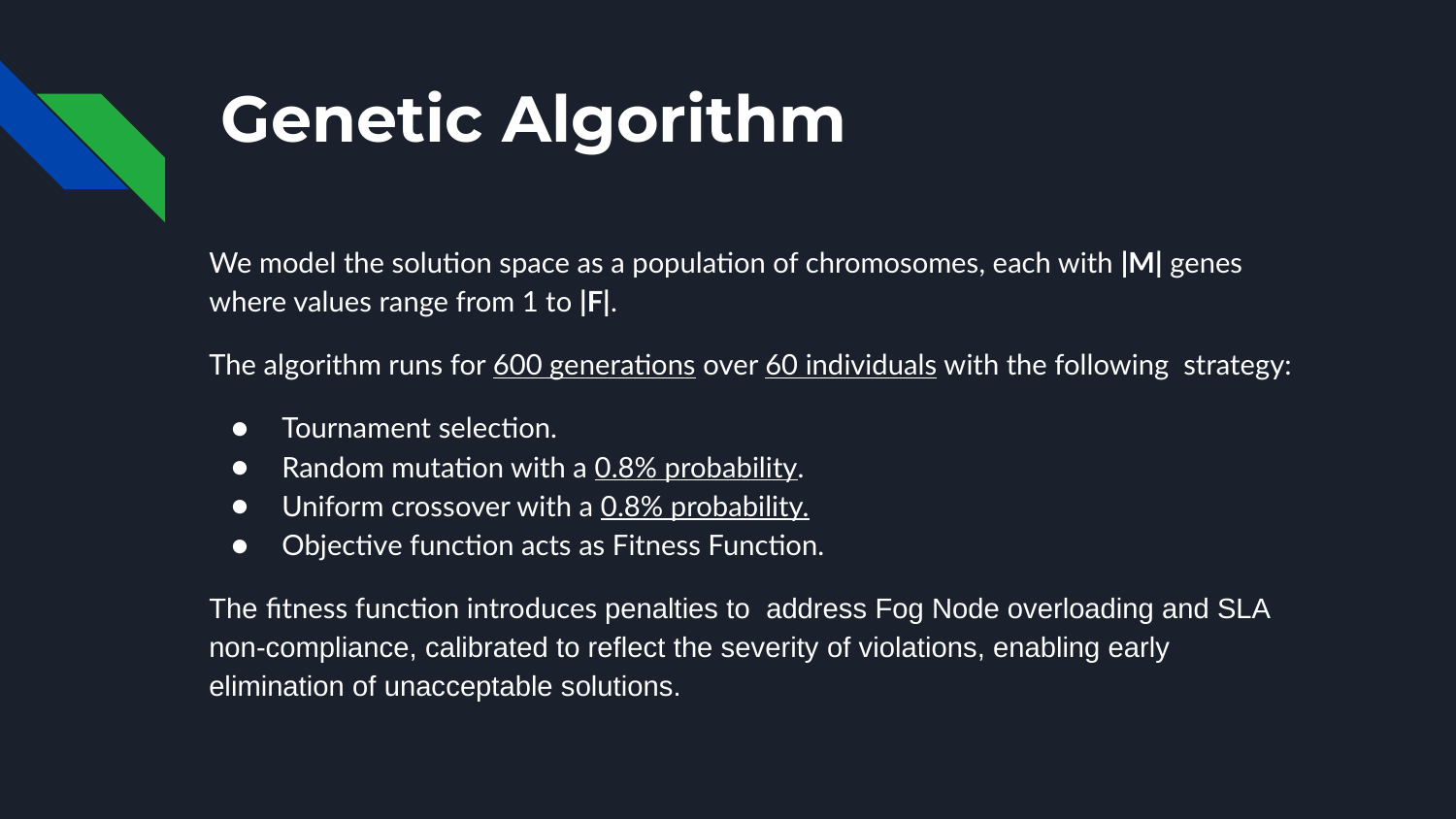

# Genetic Algorithm
We model the solution space as a population of chromosomes, each with |M| genes where values range from 1 to |F|.
The algorithm runs for 600 generations over 60 individuals with the following  strategy:
Tournament selection.
Random mutation with a 0.8% probability.
Uniform crossover with a 0.8% probability.
Objective function acts as Fitness Function.
The fitness function introduces penalties to  address Fog Node overloading and SLA non-compliance, calibrated to reflect the severity of violations, enabling early elimination of unacceptable solutions.